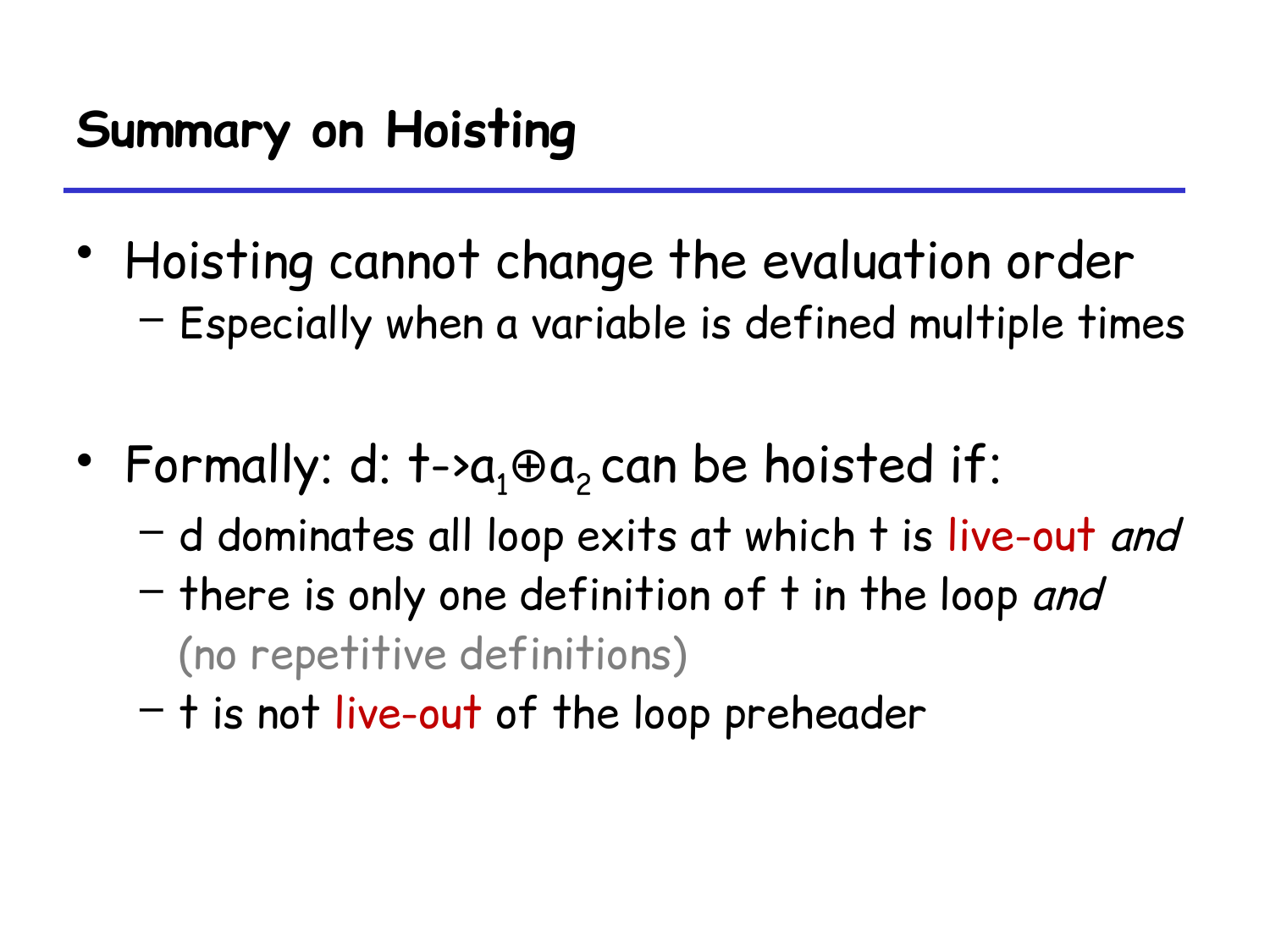

# Summary on Hoisting
Hoisting cannot change the evaluation order
Especially when a variable is defined multiple times

Formally: d: t->a1⊕a2 can be hoisted if:
d dominates all loop exits at which t is live-out and
there is only one definition of t in the loop and
   (no repetitive definitions)
t is not live-out of the loop preheader
28